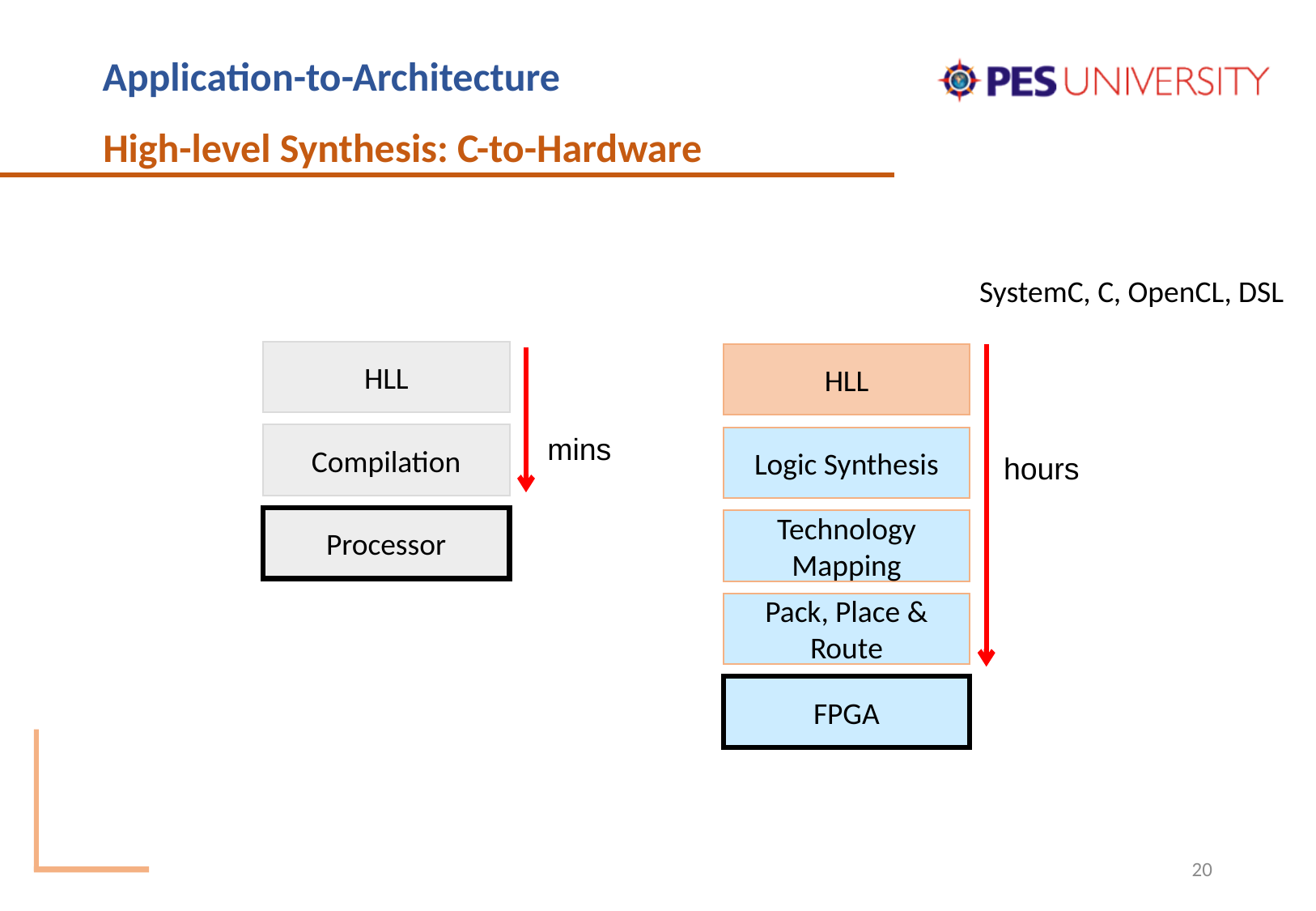

# Application-to-Architecture
High-level Synthesis: C-to-Hardware

SystemC, C, OpenCL, DSL
HLL
HLL
 mins
Compilation
Logic Synthesis
hours
Processor
Technology Mapping
Pack, Place & Route
FPGA
20